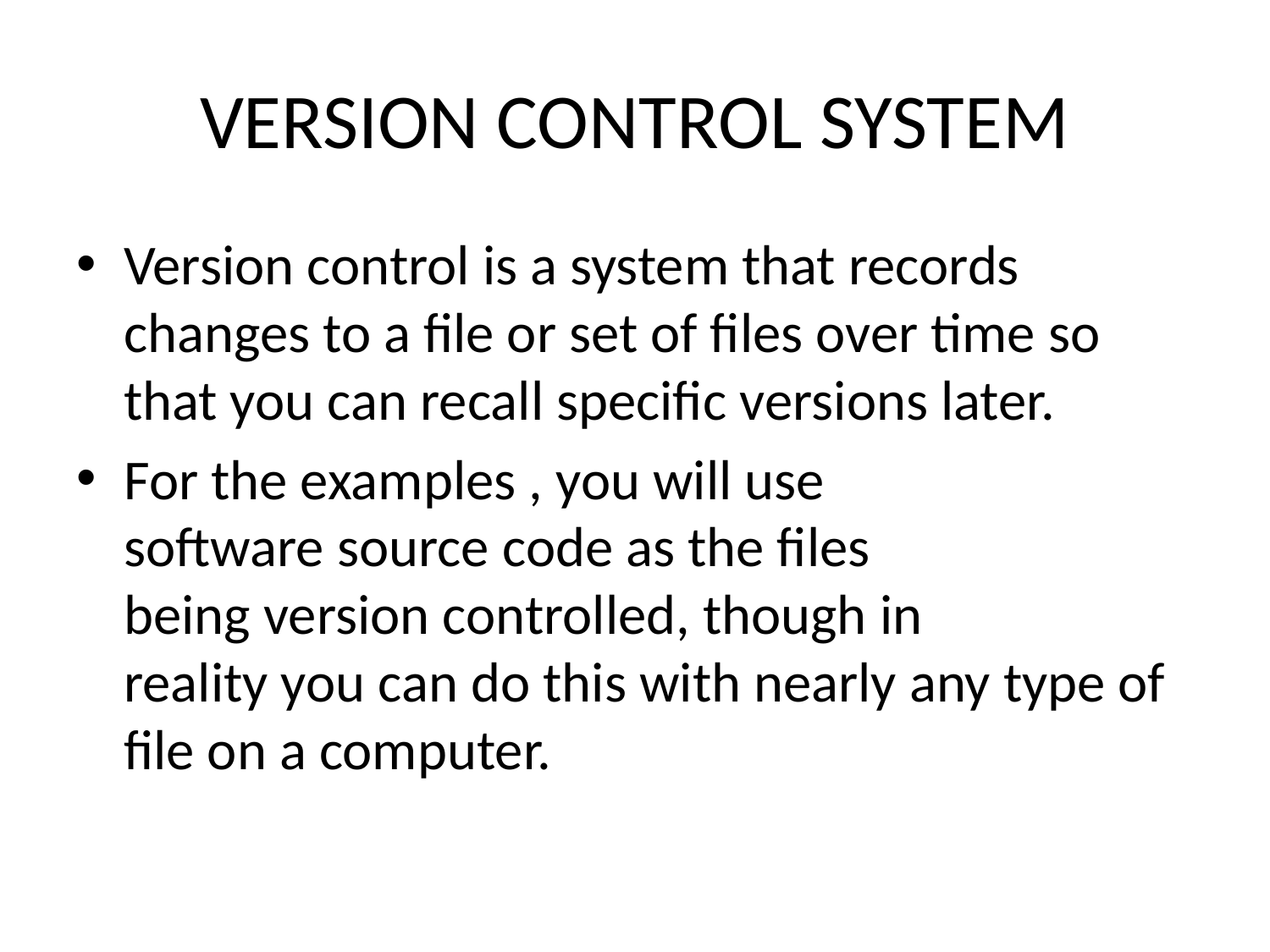

# VERSION CONTROL SYSTEM
Version control is a system that records changes to a file or set of files over time so that you can recall specific versions later.
For the examples , you will use         software source code as the files being version controlled, though in reality you can do this with nearly any type of file on a computer.